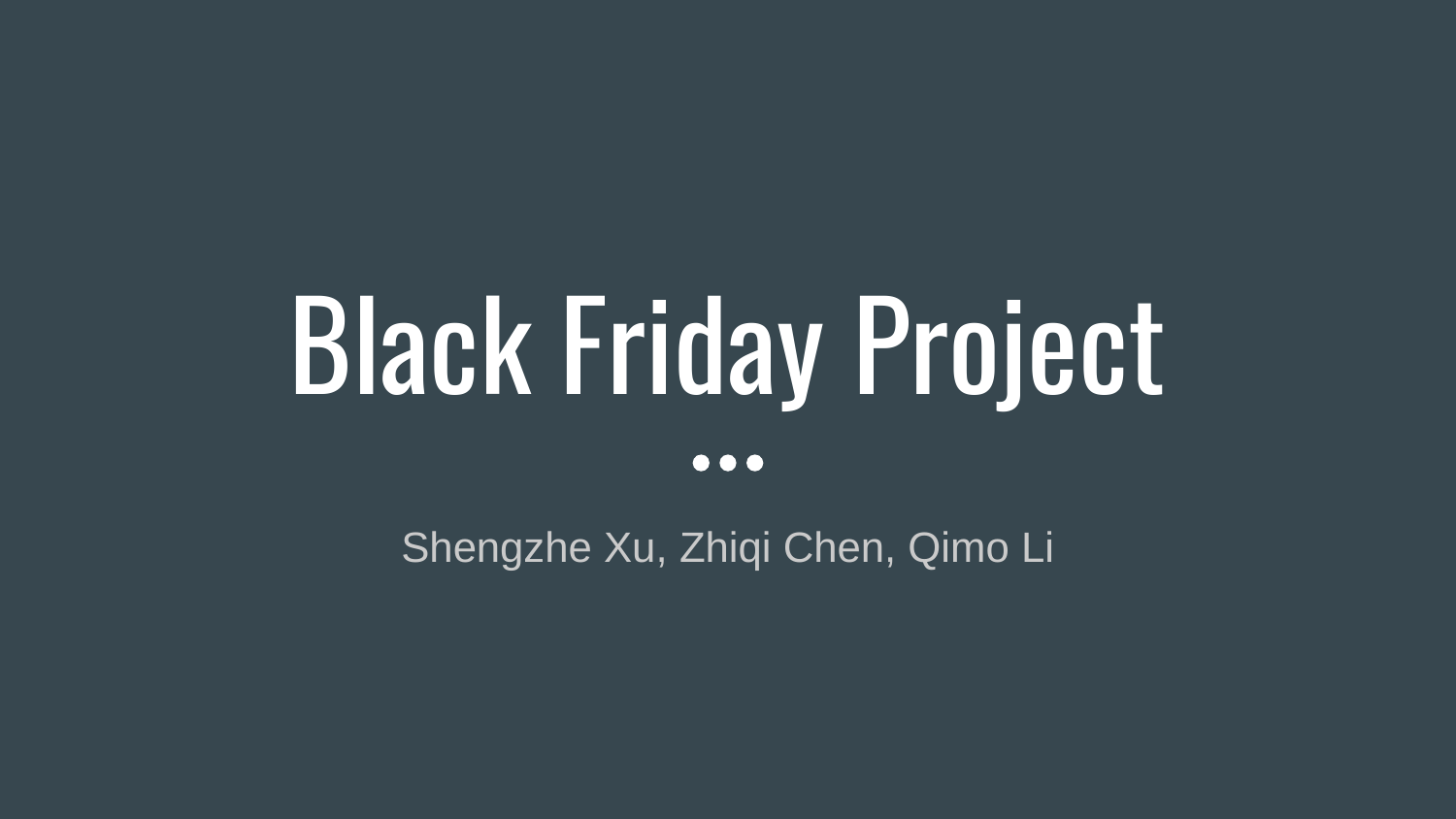

# Black Friday Project
Shengzhe Xu, Zhiqi Chen, Qimo Li